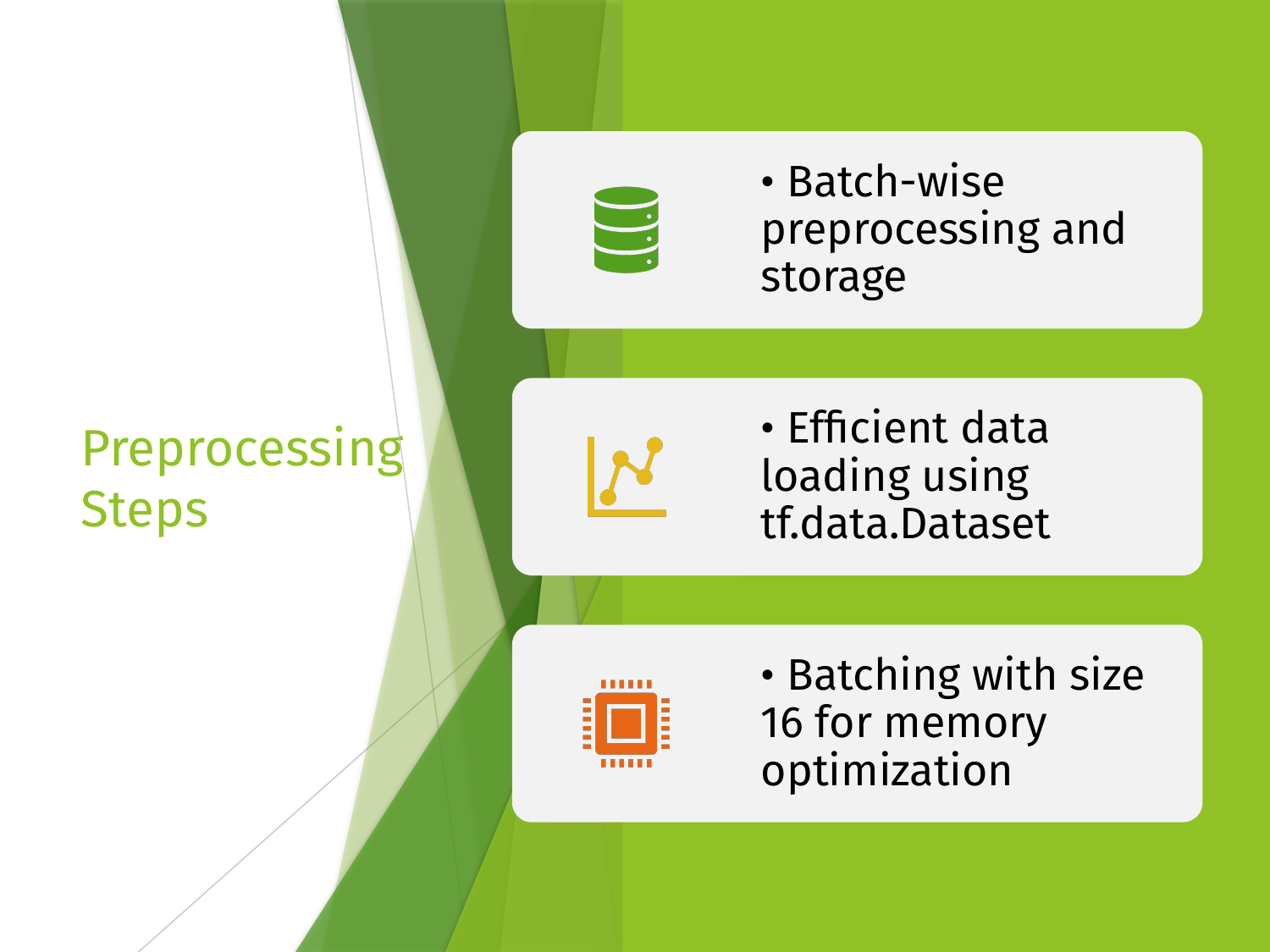

• Batch-wise preprocessing and storage
• Efficient data loading using tf.data.Dataset
• Batching with size 16 for memory optimization
# Preprocessing Steps